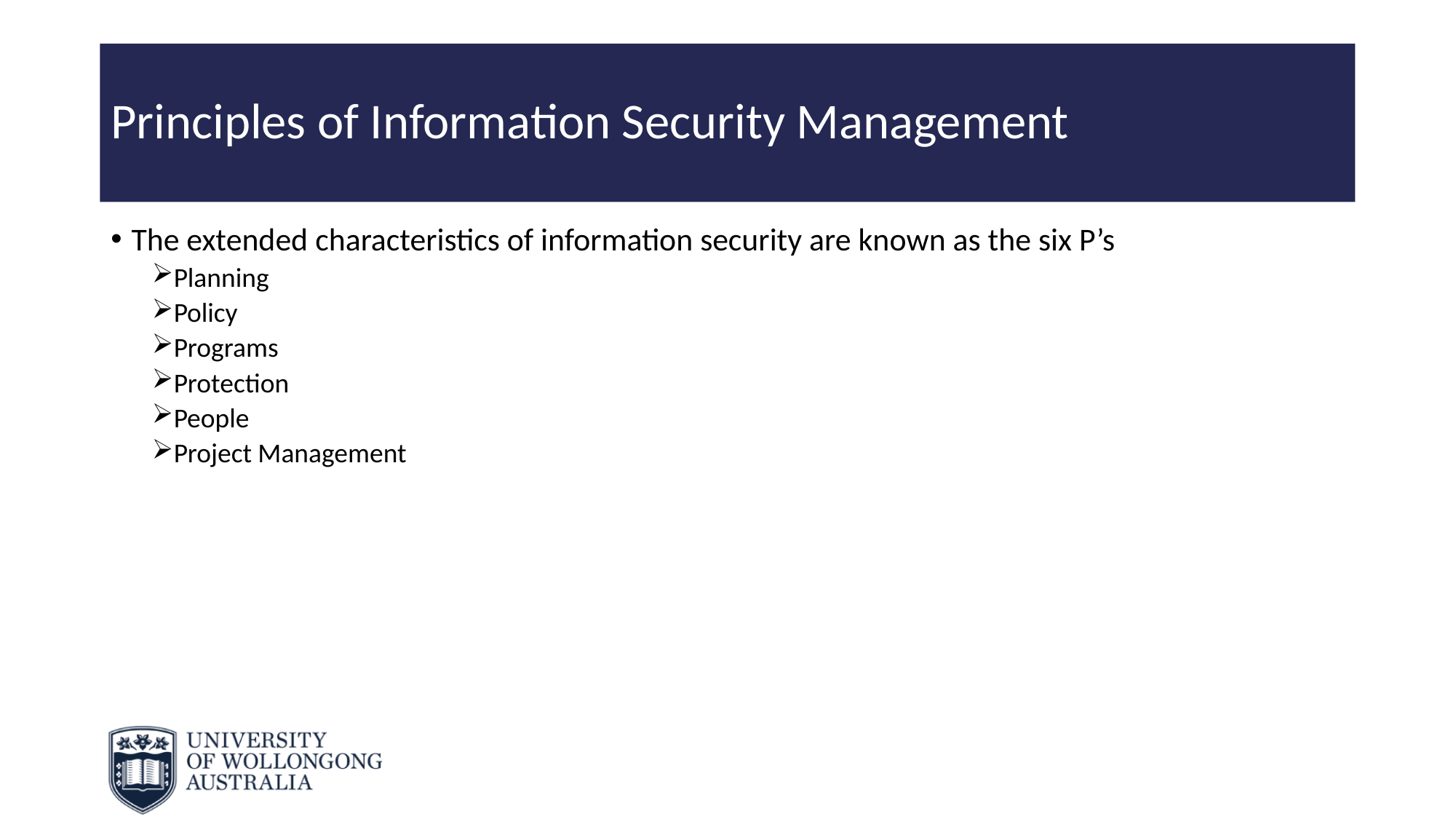

# Principles of Information Security Management
The extended characteristics of information security are known as the six P’s
Planning
Policy
Programs
Protection
People
Project Management